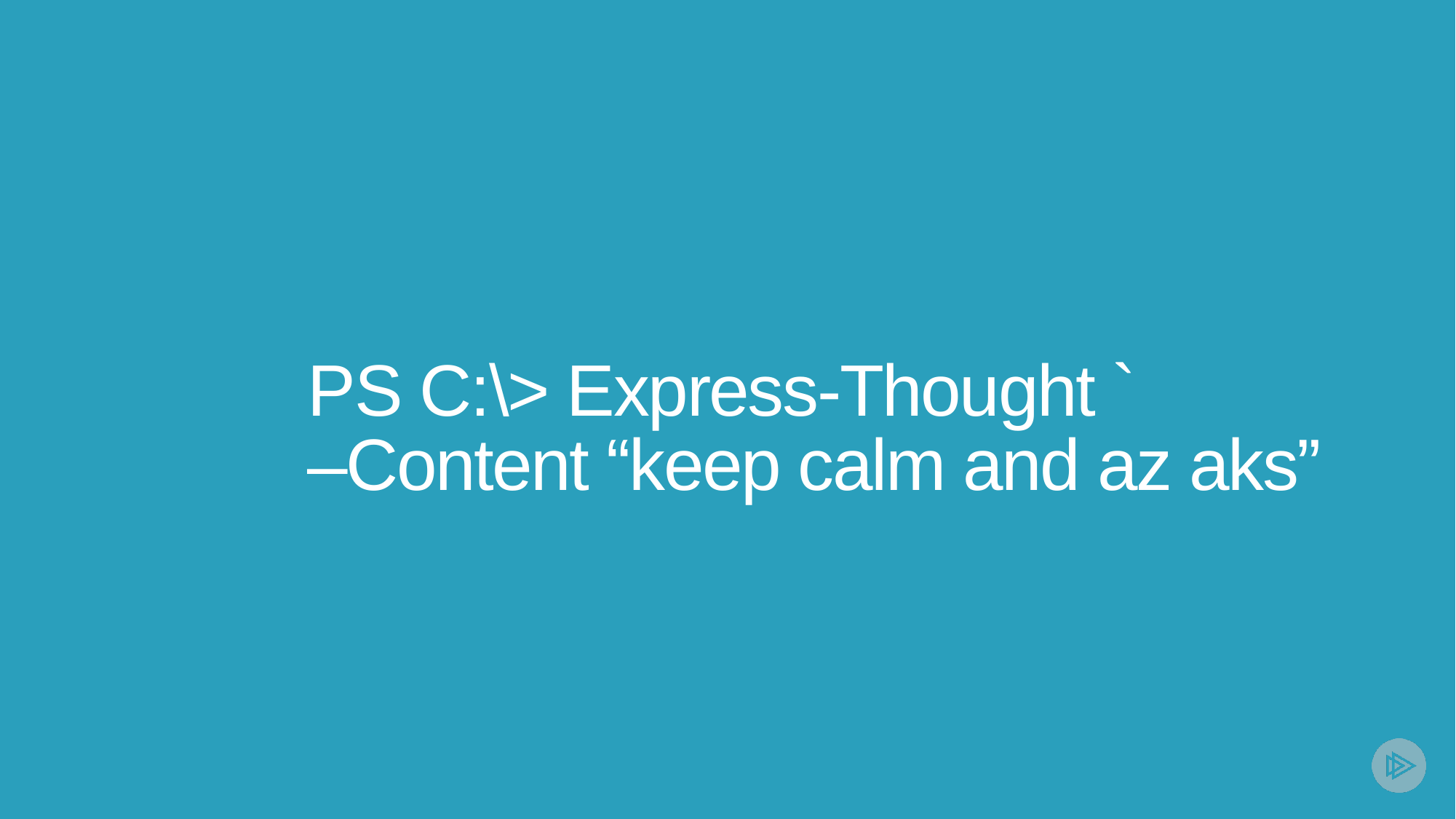

# PS C:\> Express-Thought ` –Content “keep calm and az aks”